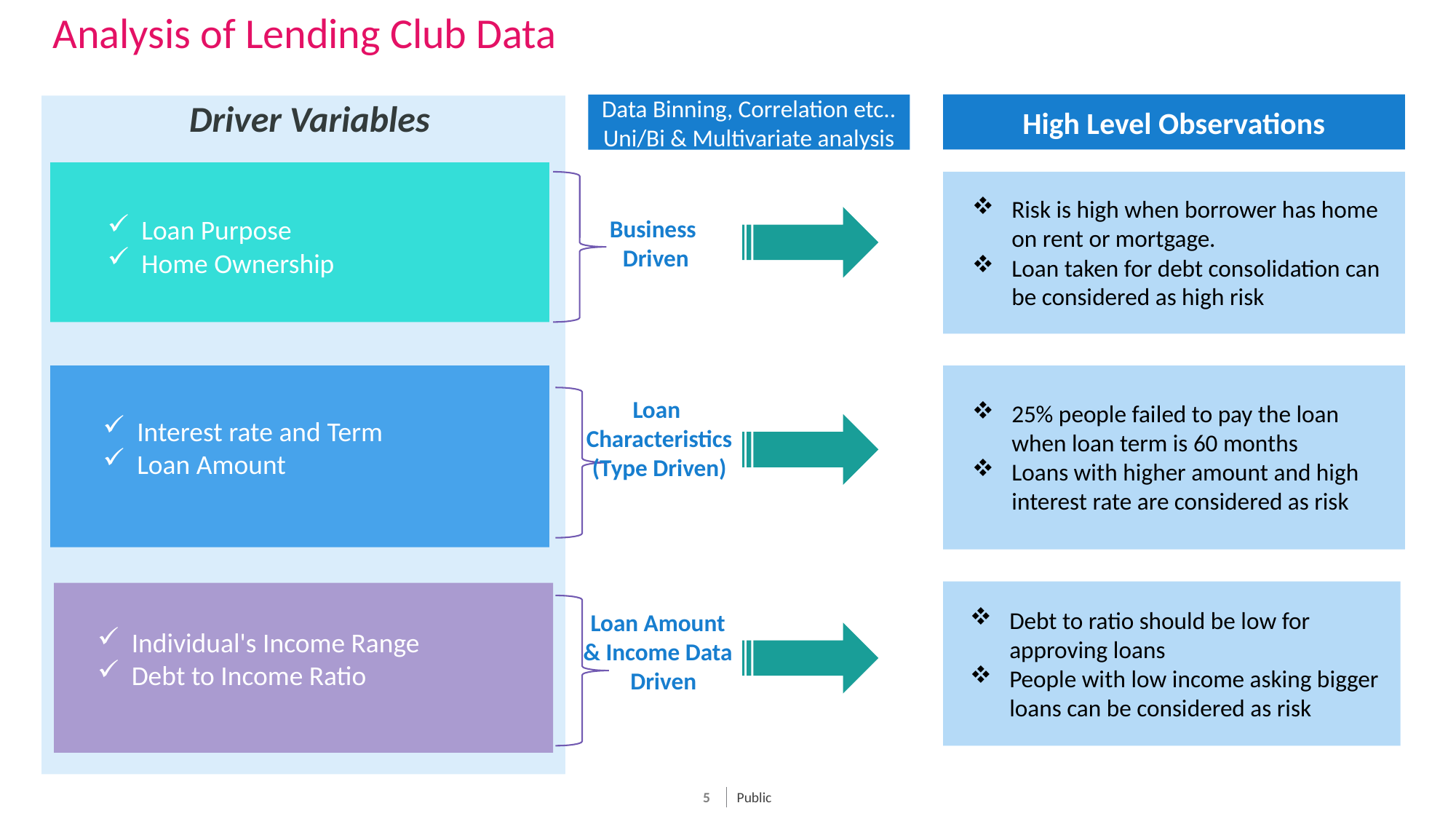

# Analysis of Lending Club Data
High Level Observations
Data Binning, Correlation etc..
Uni/Bi & Multivariate analysis

Driver Variables

Risk is high when borrower has home on rent or mortgage.
Loan taken for debt consolidation can be considered as high risk
Loan Purpose
Home Ownership

Business
Driven

Loan
Characteristics
(Type Driven)

25% people failed to pay the loan when loan term is 60 months
Loans with higher amount and high interest rate are considered as risk
Interest rate and Term
Loan Amount

Debt to ratio should be low for approving loans
People with low income asking bigger loans can be considered as risk
Individual's Income Range
Debt to Income Ratio
Loan Amount
& Income Data
 Driven

Public